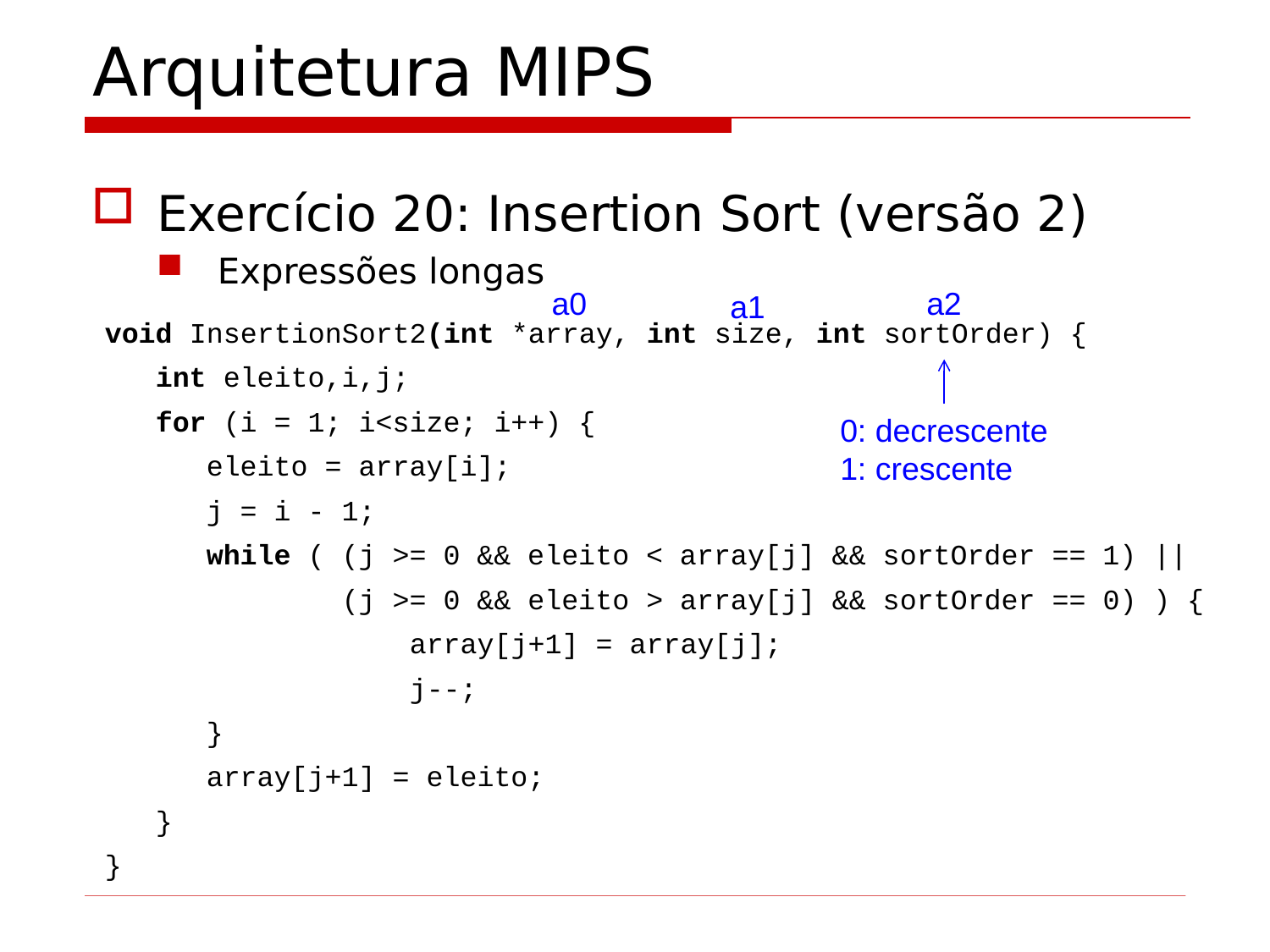

# Arquitetura MIPS
Exercício 20: Insertion Sort (versão 2)
Expressões longas
a0
a2
a1
void InsertionSort2(int *array, int size, int sortOrder) {
   int eleito,i,j;
   for (i = 1; i<size; i++) {
      eleito = array[i];
      j = i - 1;
      while ( (j >= 0 && eleito < array[j] && sortOrder == 1) ||
              (j >= 0 && eleito > array[j] && sortOrder == 0) ) {
		   array[j+1] = array[j];
		   j--;
      }
      array[j+1] = eleito;
   }
}
0: decrescente
1: crescente